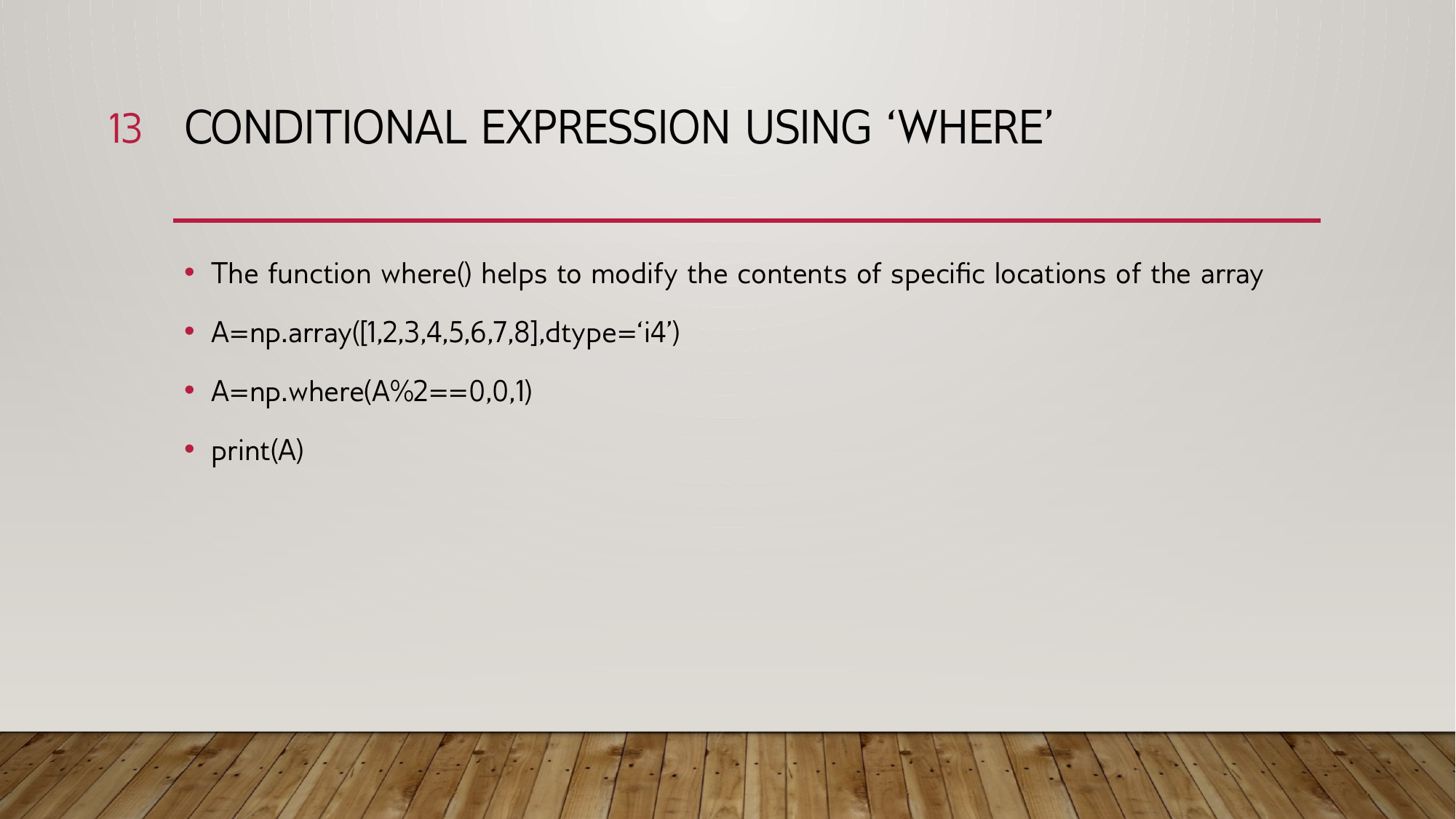

13
# Conditional expression using ‘where’
The function where() helps to modify the contents of specific locations of the array
A=np.array([1,2,3,4,5,6,7,8],dtype=‘i4’)
A=np.where(A%2==0,0,1)
print(A)